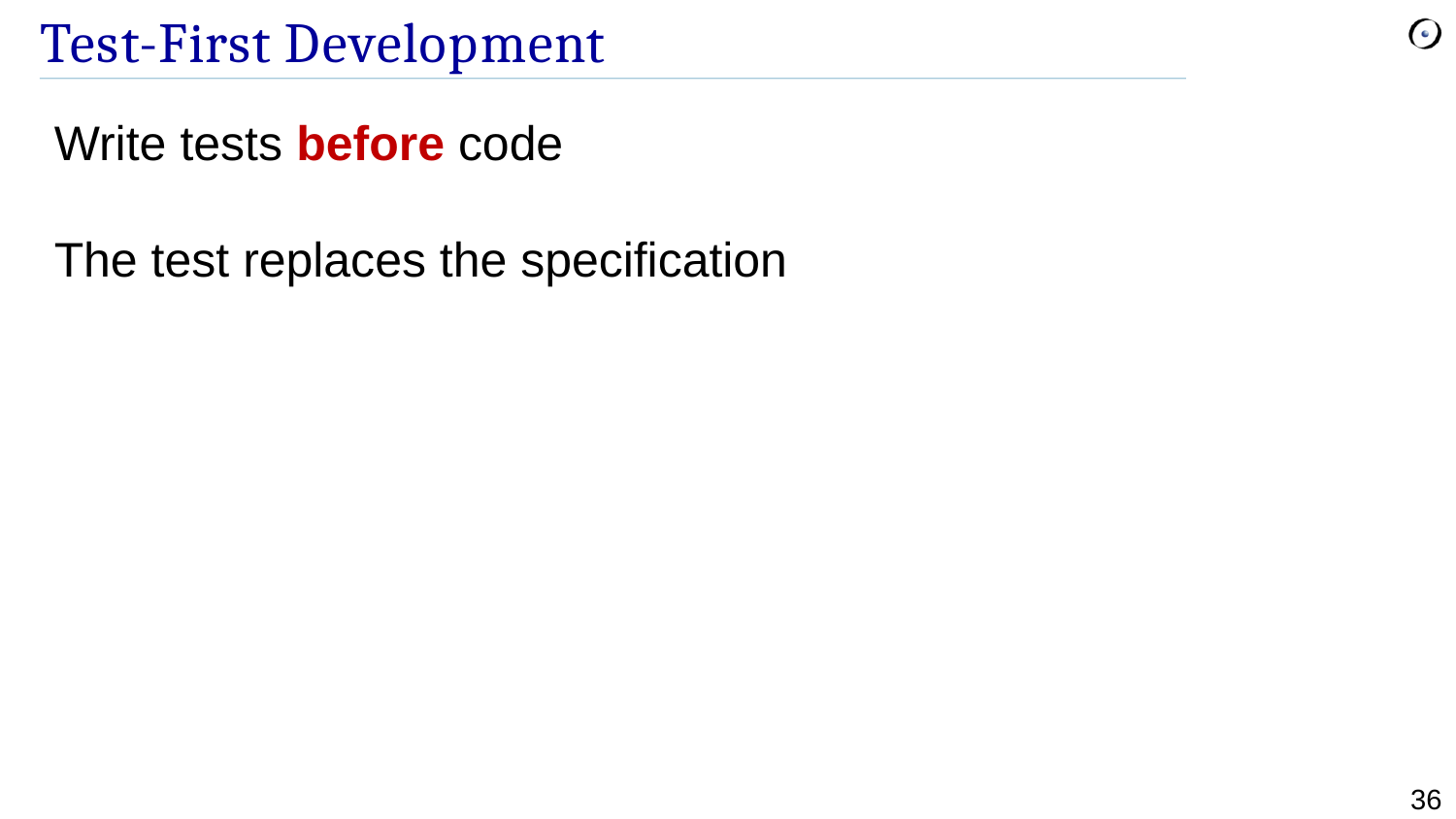

# Test-First Development
Write tests before code

The test replaces the specification